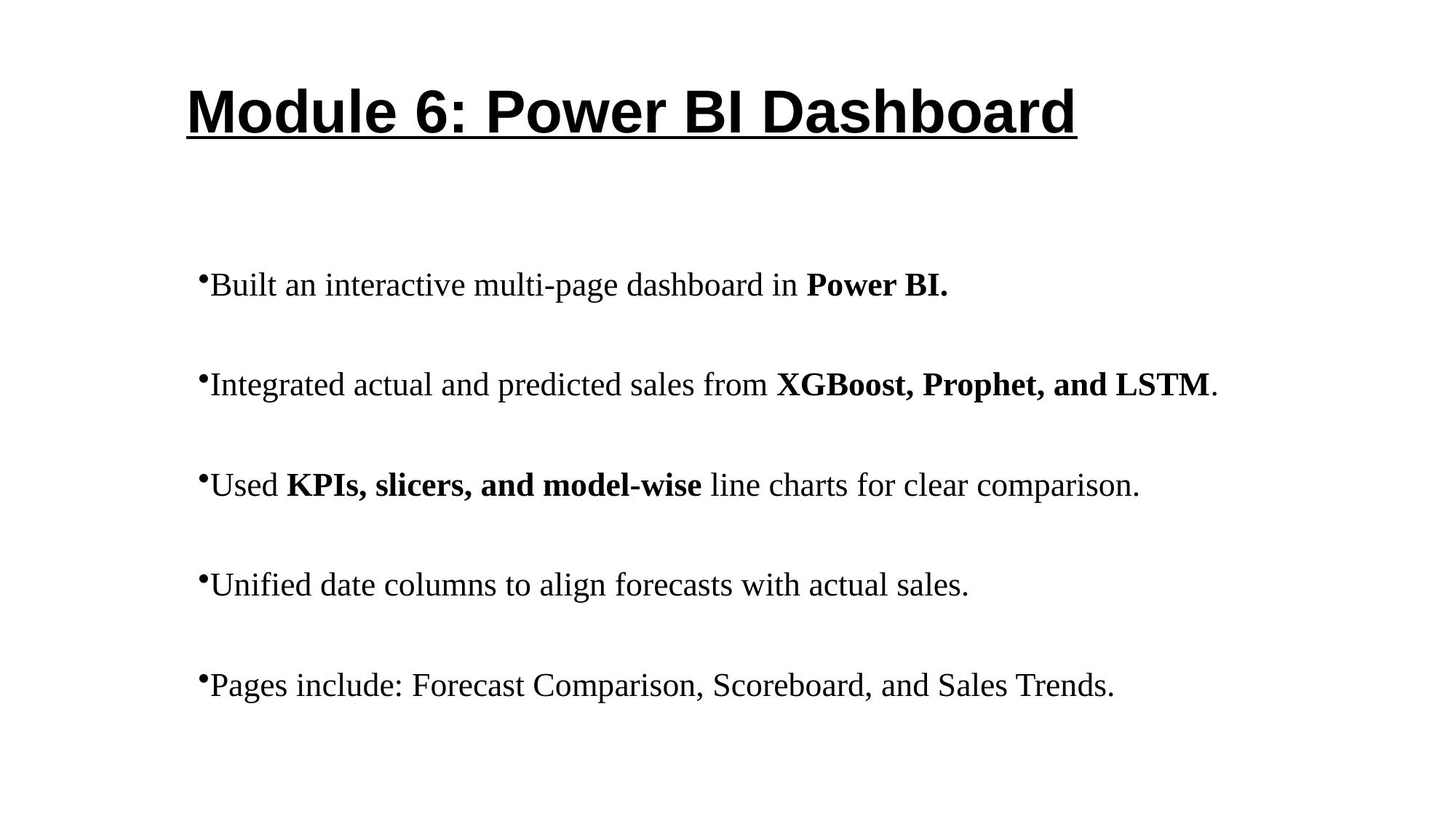

# Module 6: Power BI Dashboard
Built an interactive multi-page dashboard in Power BI.
Integrated actual and predicted sales from XGBoost, Prophet, and LSTM.
Used KPIs, slicers, and model-wise line charts for clear comparison.
Unified date columns to align forecasts with actual sales.
Pages include: Forecast Comparison, Scoreboard, and Sales Trends.